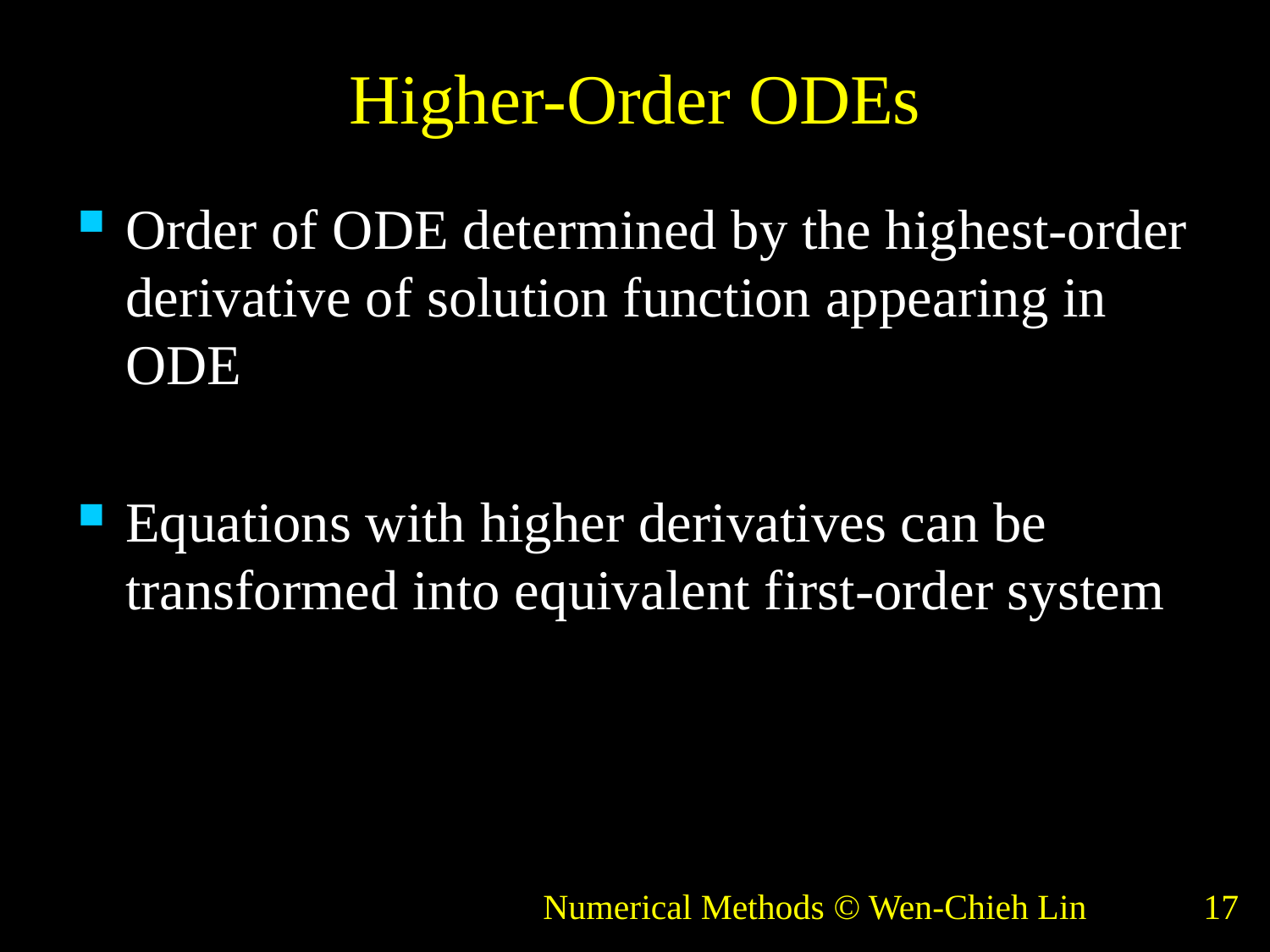

# Higher-Order ODEs
Order of ODE determined by the highest-order derivative of solution function appearing in ODE

Equations with higher derivatives can be transformed into equivalent first-order system
Numerical Methods © Wen-Chieh Lin
17